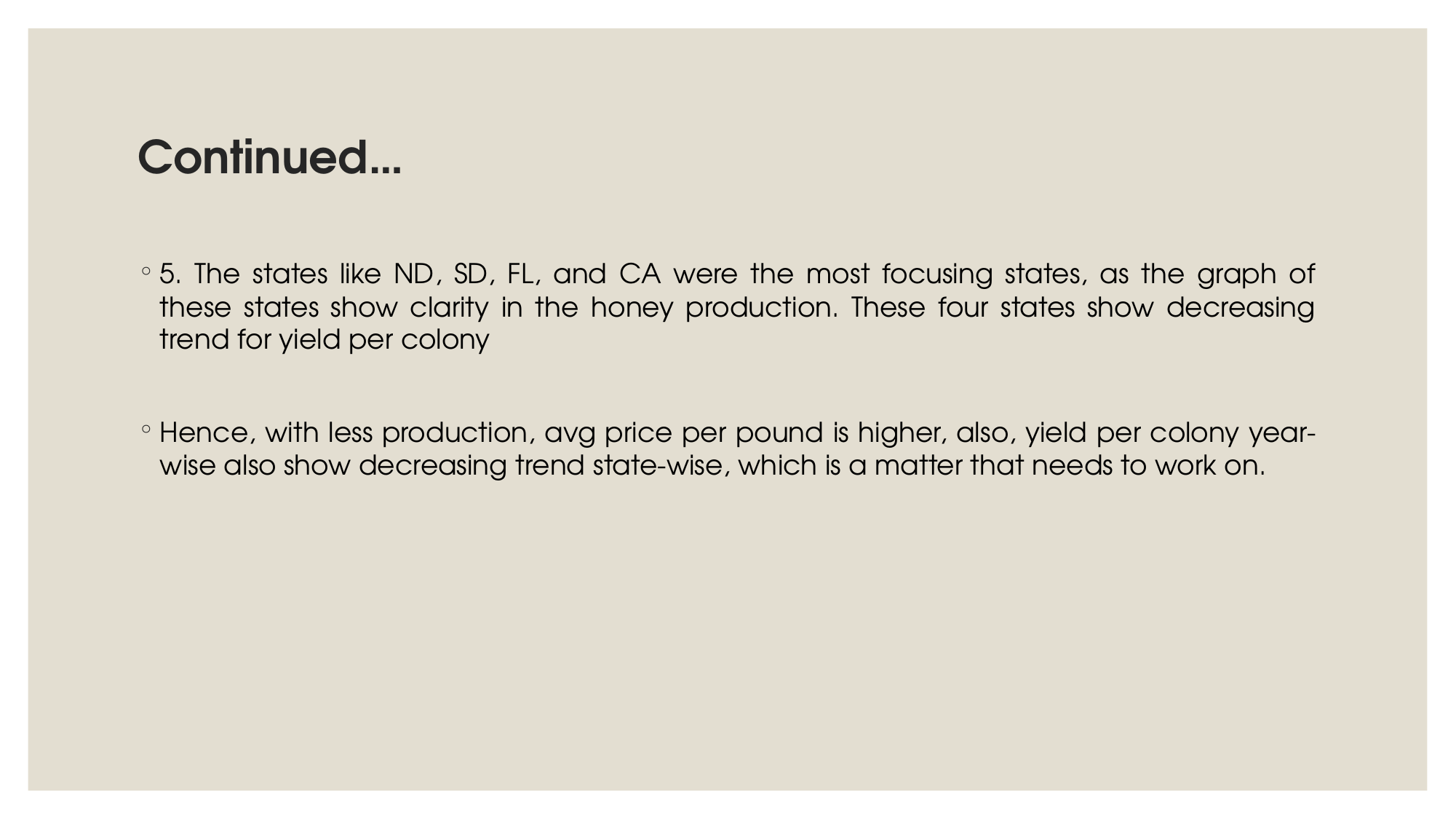

# Continued…
5. The states like ND, SD, FL, and CA were the most focusing states, as the graph of these states show clarity in the honey production. These four states show decreasing trend for yield per colony

Hence, with less production, avg price per pound is higher, also, yield per colony year-wise also show decreasing trend state-wise, which is a matter that needs to work on.